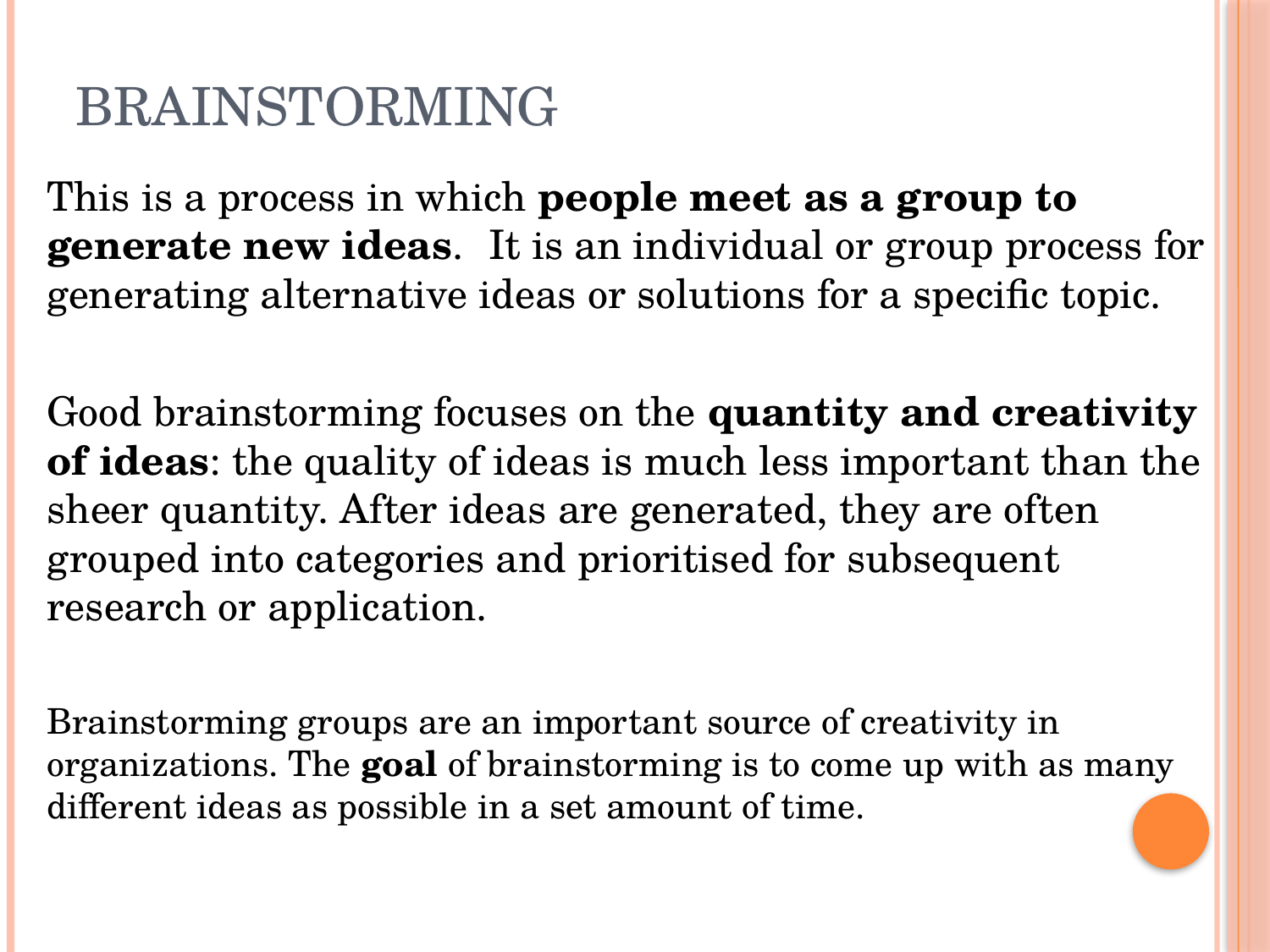

# Brainstorming
This is a process in which people meet as a group to generate new ideas.  It is an individual or group process for generating alternative ideas or solutions for a specific topic.

Good brainstorming focuses on the quantity and creativity of ideas: the quality of ideas is much less important than the sheer quantity. After ideas are generated, they are often grouped into categories and prioritised for subsequent research or application.

Brainstorming groups are an important source of creativity in organizations. The goal of brainstorming is to come up with as many different ideas as possible in a set amount of time.